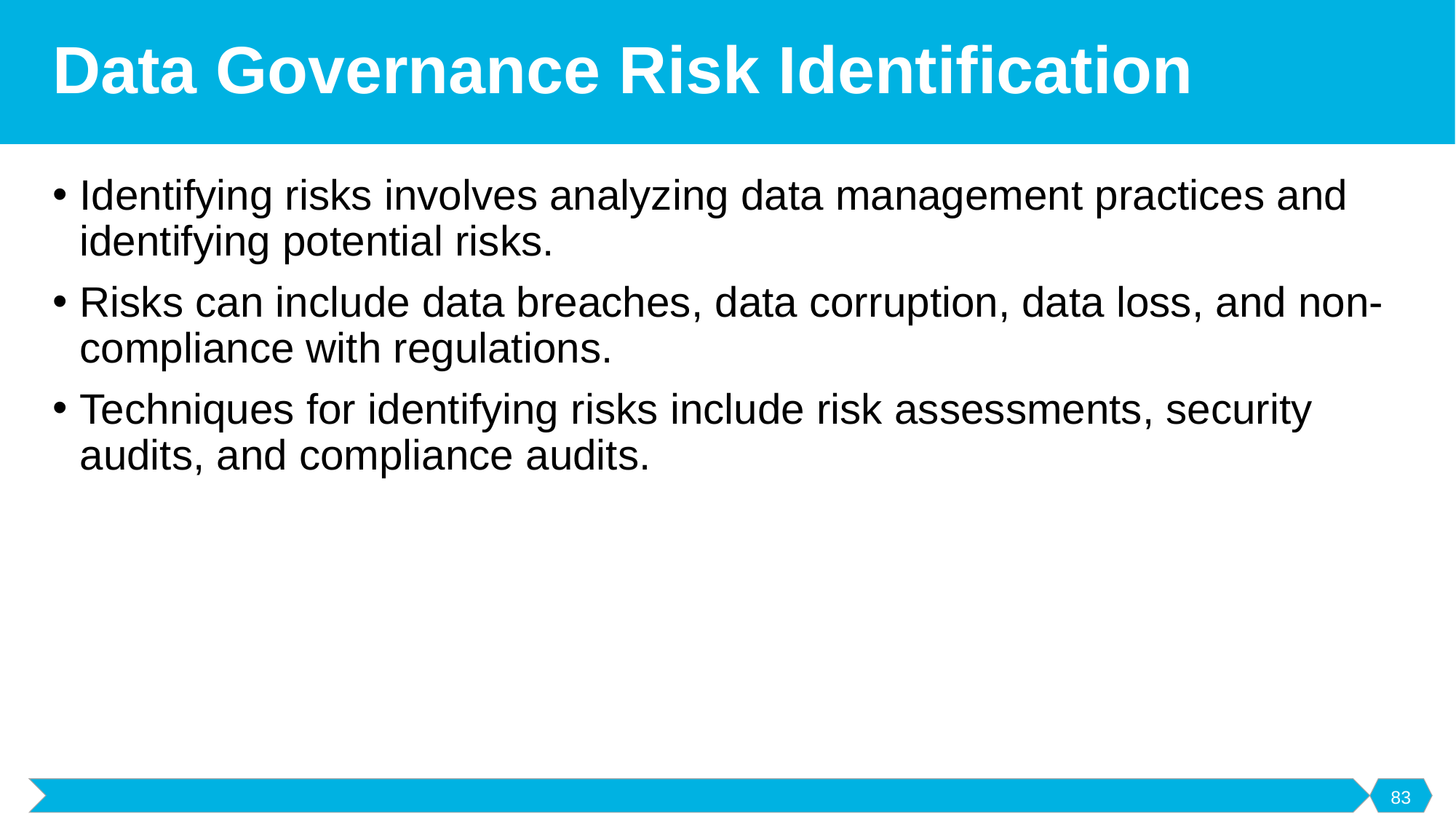

# Data Governance Risk Identification
Identifying risks involves analyzing data management practices and identifying potential risks.
Risks can include data breaches, data corruption, data loss, and non-compliance with regulations.
Techniques for identifying risks include risk assessments, security audits, and compliance audits.

83